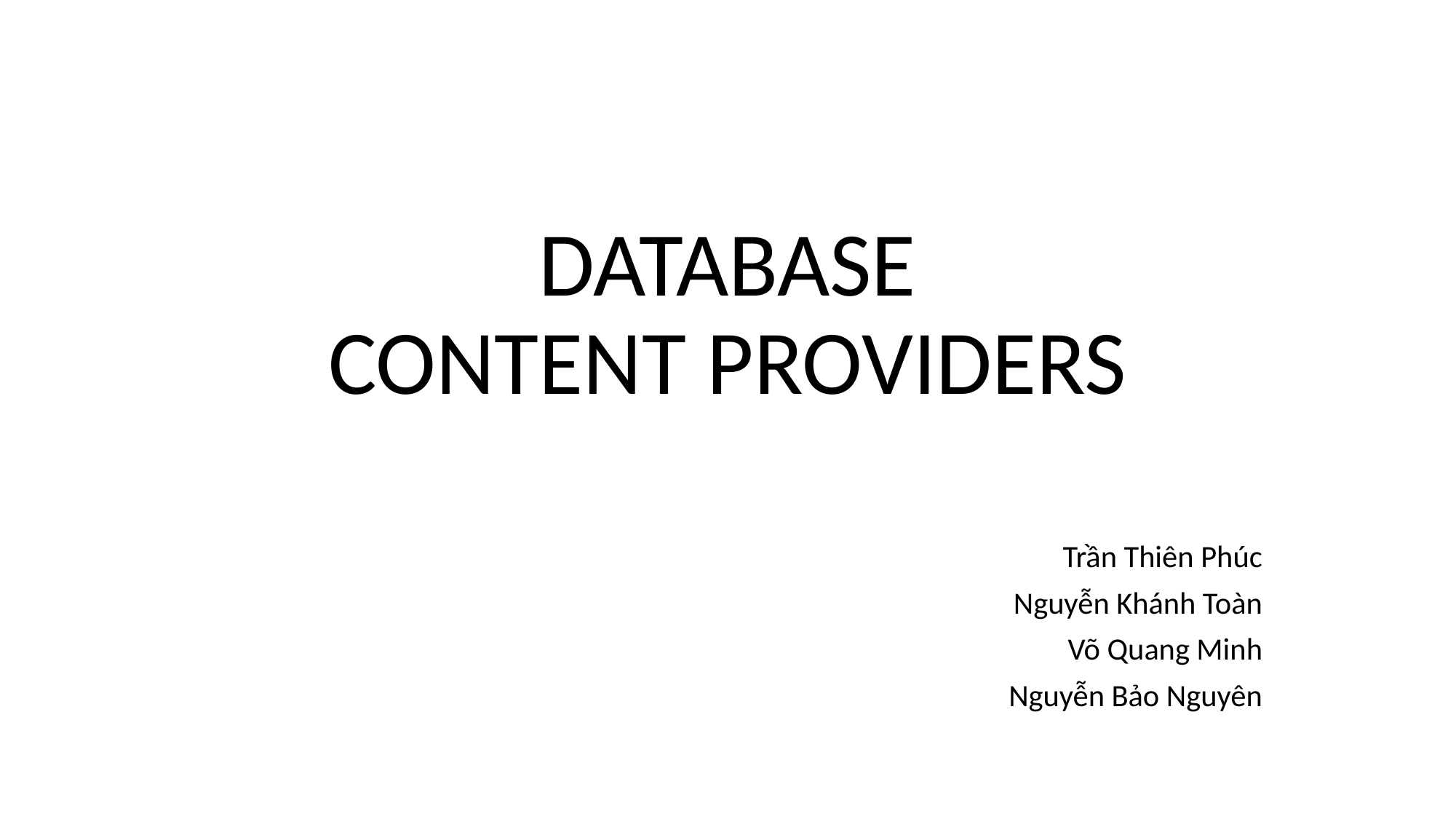

# DATABASE CONTENT PROVIDERS
Trần Thiên Phúc
Nguyễn Khánh Toàn
Võ Quang Minh
Nguyễn Bảo Nguyên